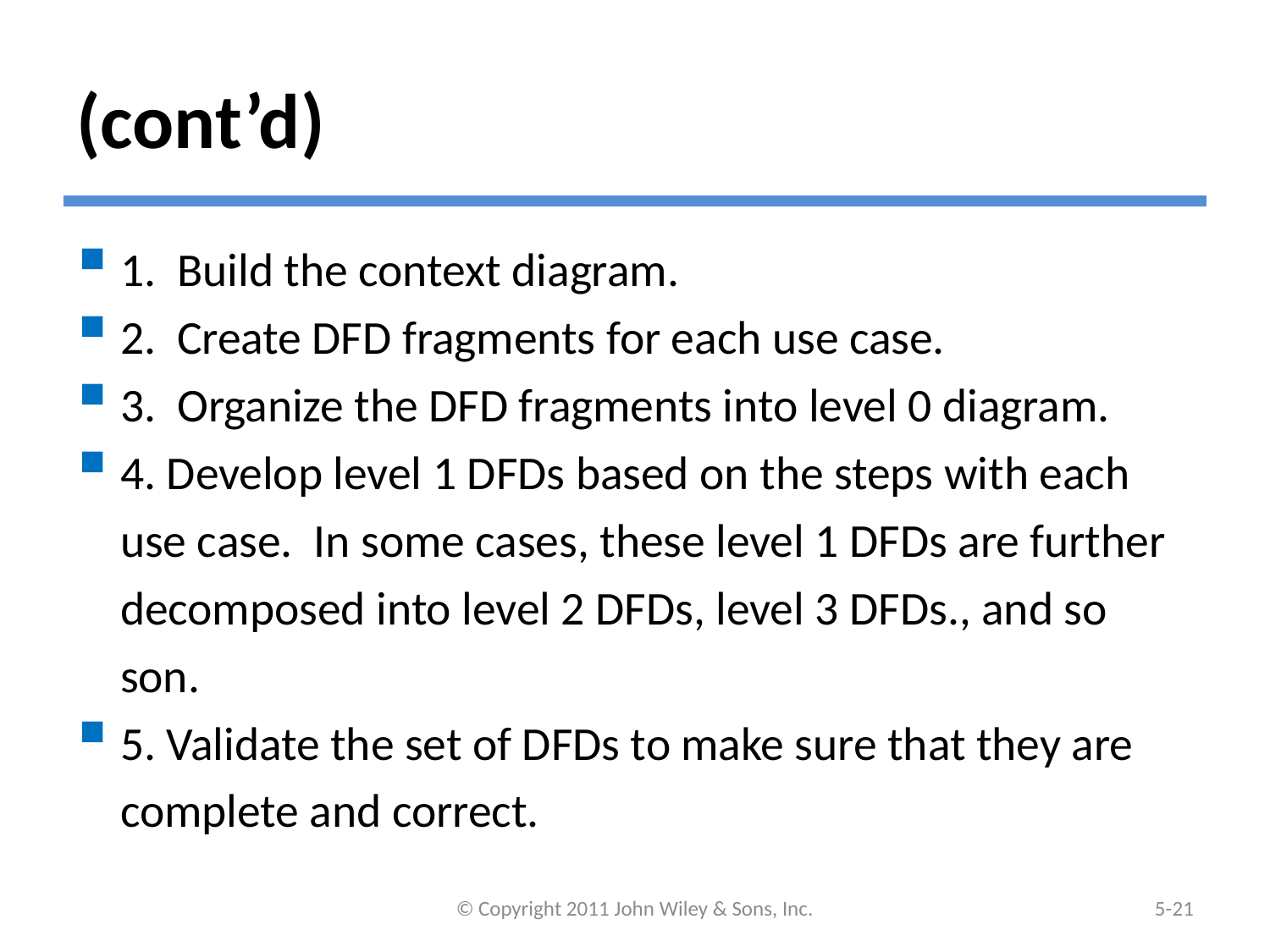

# (cont’d)
1.  Build the context diagram.
2.  Create DFD fragments for each use case.
3.  Organize the DFD fragments into level 0 diagram.
4. Develop level 1 DFDs based on the steps with each use case.  In some cases, these level 1 DFDs are further decomposed into level 2 DFDs, level 3 DFDs., and so son.
5. Validate the set of DFDs to make sure that they are complete and correct.

© Copyright 2011 John Wiley & Sons, Inc.
5-21